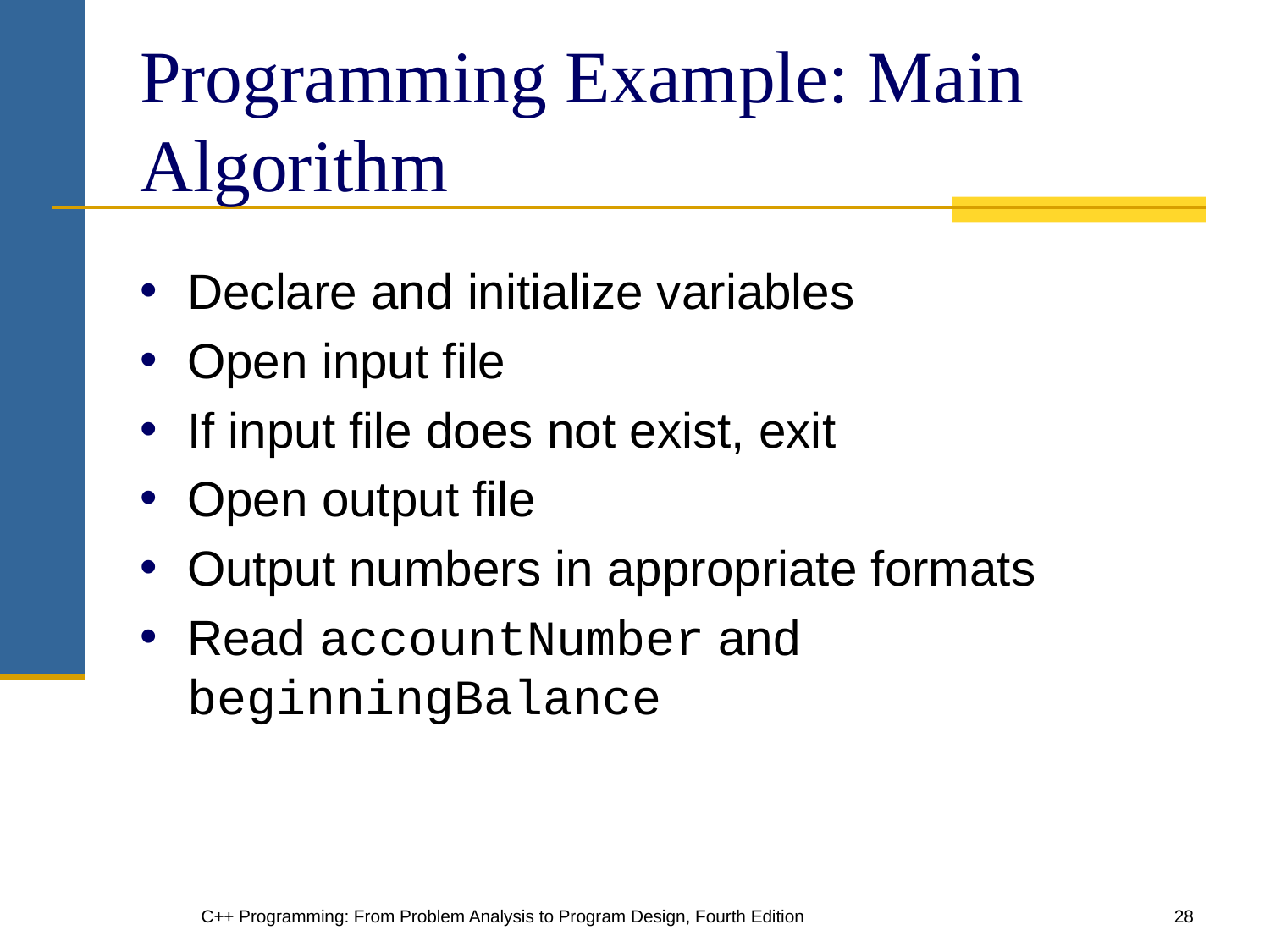

# Programming Example: Main Algorithm
Declare and initialize variables
Open input file
If input file does not exist, exit
Open output file
Output numbers in appropriate formats
Read accountNumber and beginningBalance

C++ Programming: From Problem Analysis to Program Design, Fourth Edition
28